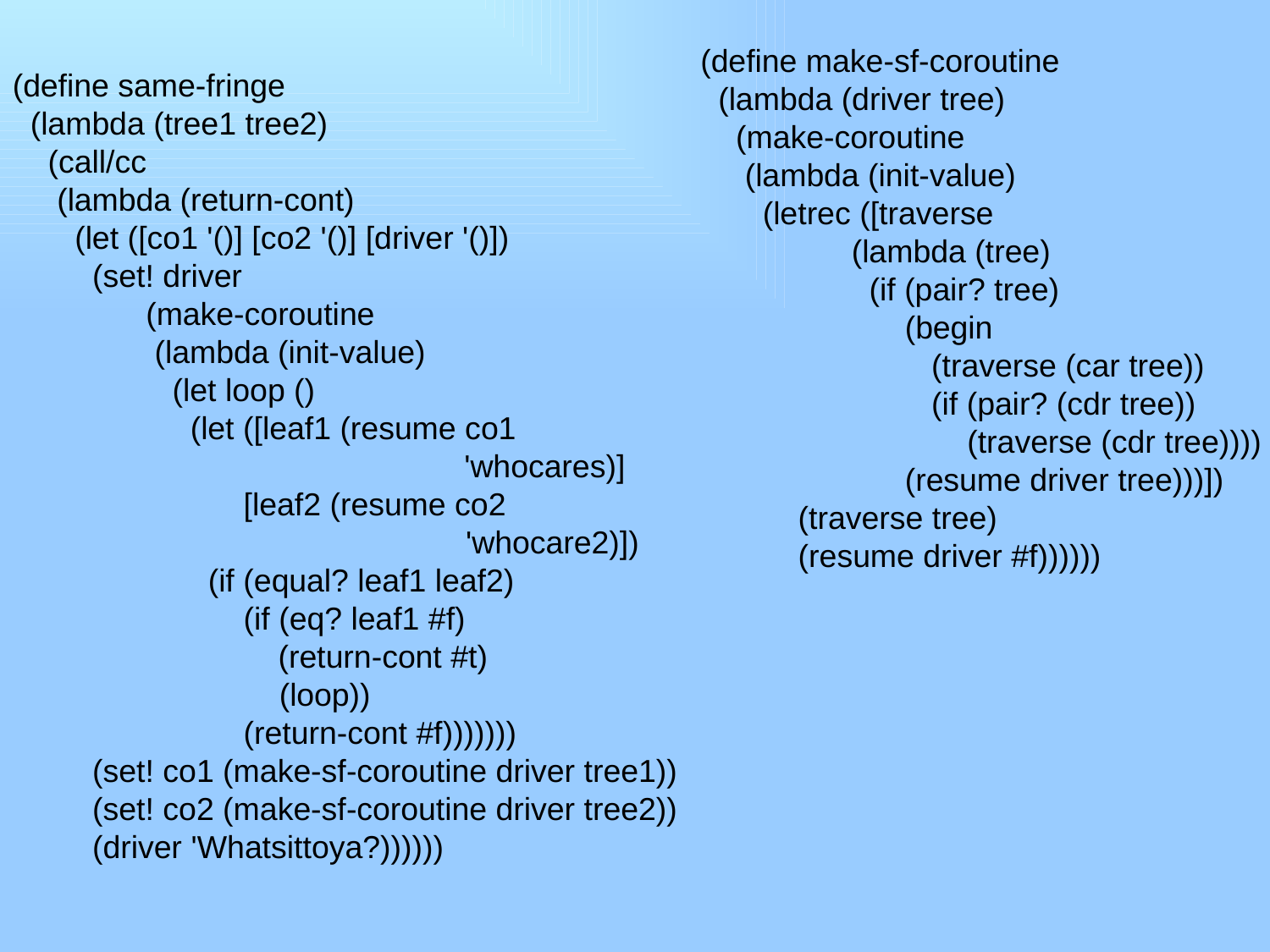

(define same-fringe
  (lambda (tree1 tree2)
    (call/cc
     (lambda (return-cont)
       (let ([co1 '()] [co2 '()] [driver '()])
         (set! driver
               (make-coroutine
                (lambda (init-value)
                  (let loop ()
                    (let ([leaf1 (resume co1
                                                   'whocares)]
                          [leaf2 (resume co2
                                                   'whocare2)])
                      (if (equal? leaf1 leaf2)
                          (if (eq? leaf1 #f)
                              (return-cont #t)
                              (loop))
                          (return-cont #f)))))))
         (set! co1 (make-sf-coroutine driver tree1))
         (set! co2 (make-sf-coroutine driver tree2))
         (driver 'Whatsittoya?))))))
(define make-sf-coroutine
  (lambda (driver tree)
    (make-coroutine
     (lambda (init-value)
       (letrec ([traverse
                 (lambda (tree)
                   (if (pair? tree)
                       (begin
                          (traverse (car tree))
                          (if (pair? (cdr tree))
                              (traverse (cdr tree))))
                       (resume driver tree)))])
           (traverse tree)
           (resume driver #f))))))